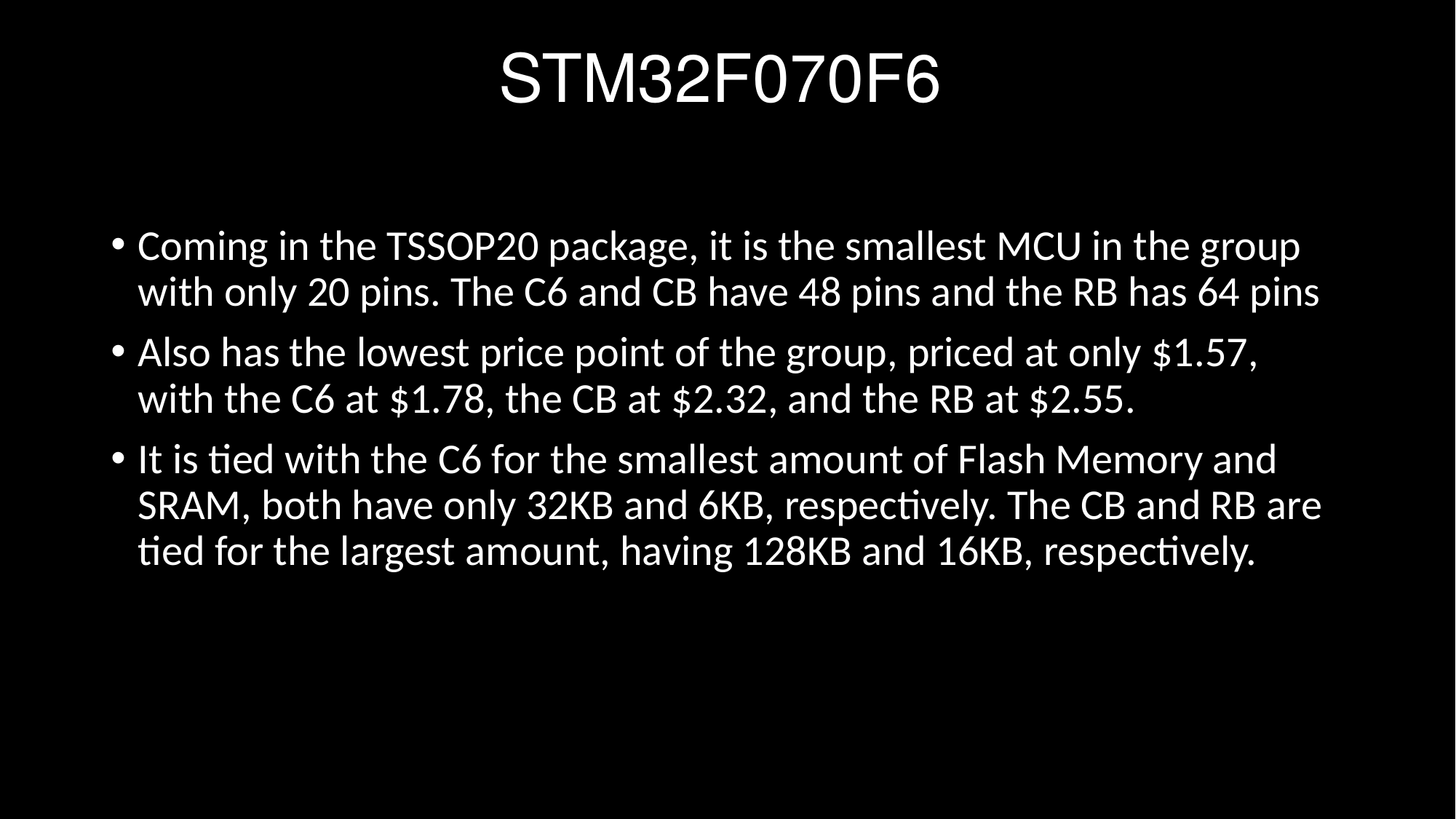

# STM32F070F6
Coming in the TSSOP20 package, it is the smallest MCU in the group with only 20 pins. The C6 and CB have 48 pins and the RB has 64 pins
Also has the lowest price point of the group, priced at only $1.57, with the C6 at $1.78, the CB at $2.32, and the RB at $2.55.
It is tied with the C6 for the smallest amount of Flash Memory and SRAM, both have only 32KB and 6KB, respectively. The CB and RB are tied for the largest amount, having 128KB and 16KB, respectively.